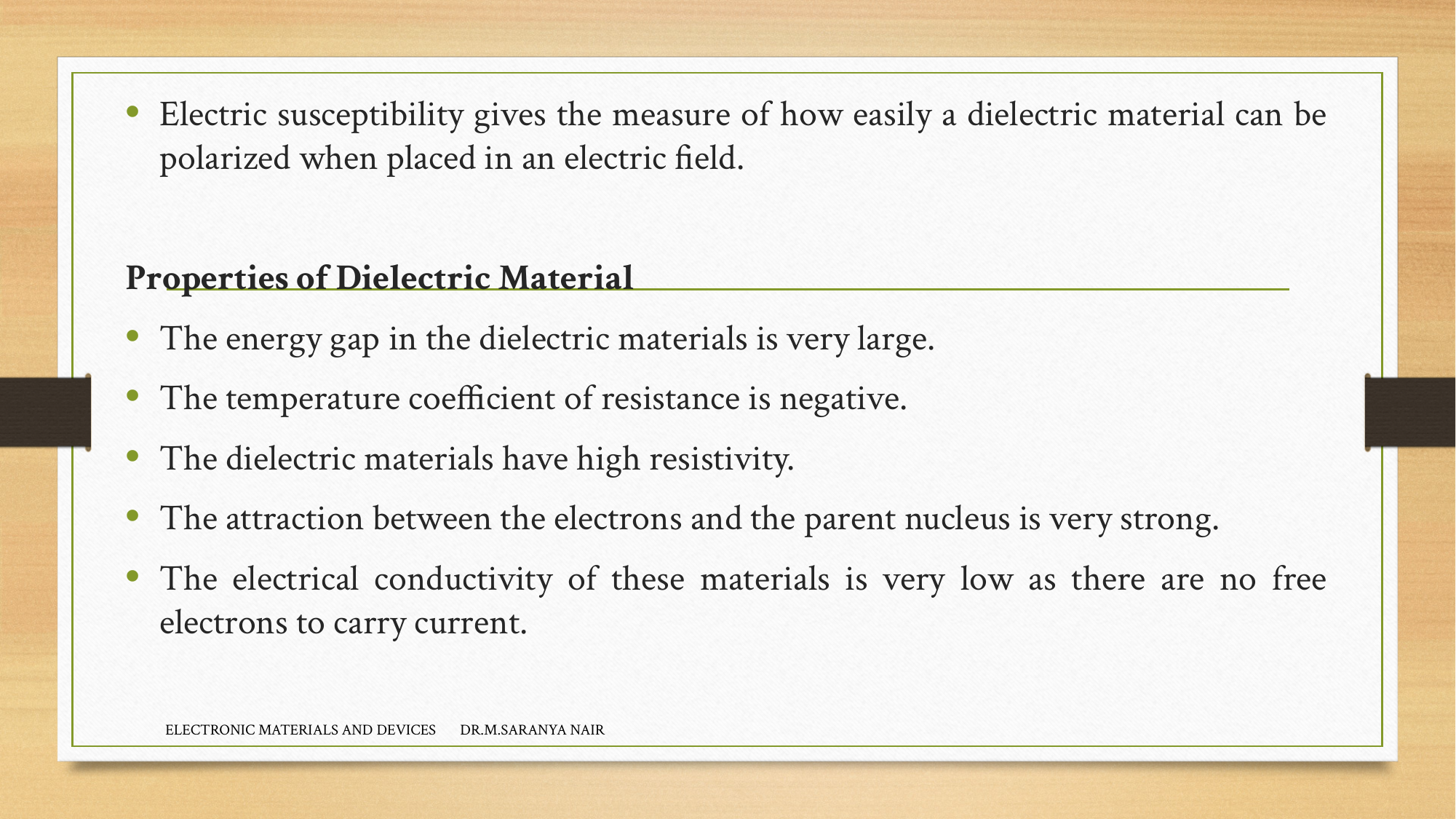

Electric susceptibility gives the measure of how easily a dielectric material can be polarized when placed in an electric field.

Properties of Dielectric Material
The energy gap in the dielectric materials is very large.
The temperature coefficient of resistance is negative.
The dielectric materials have high resistivity.
The attraction between the electrons and the parent nucleus is very strong.
The electrical conductivity of these materials is very low as there are no free electrons to carry current.

ELECTRONIC MATERIALS AND DEVICES       DR.M.SARANYA NAIR